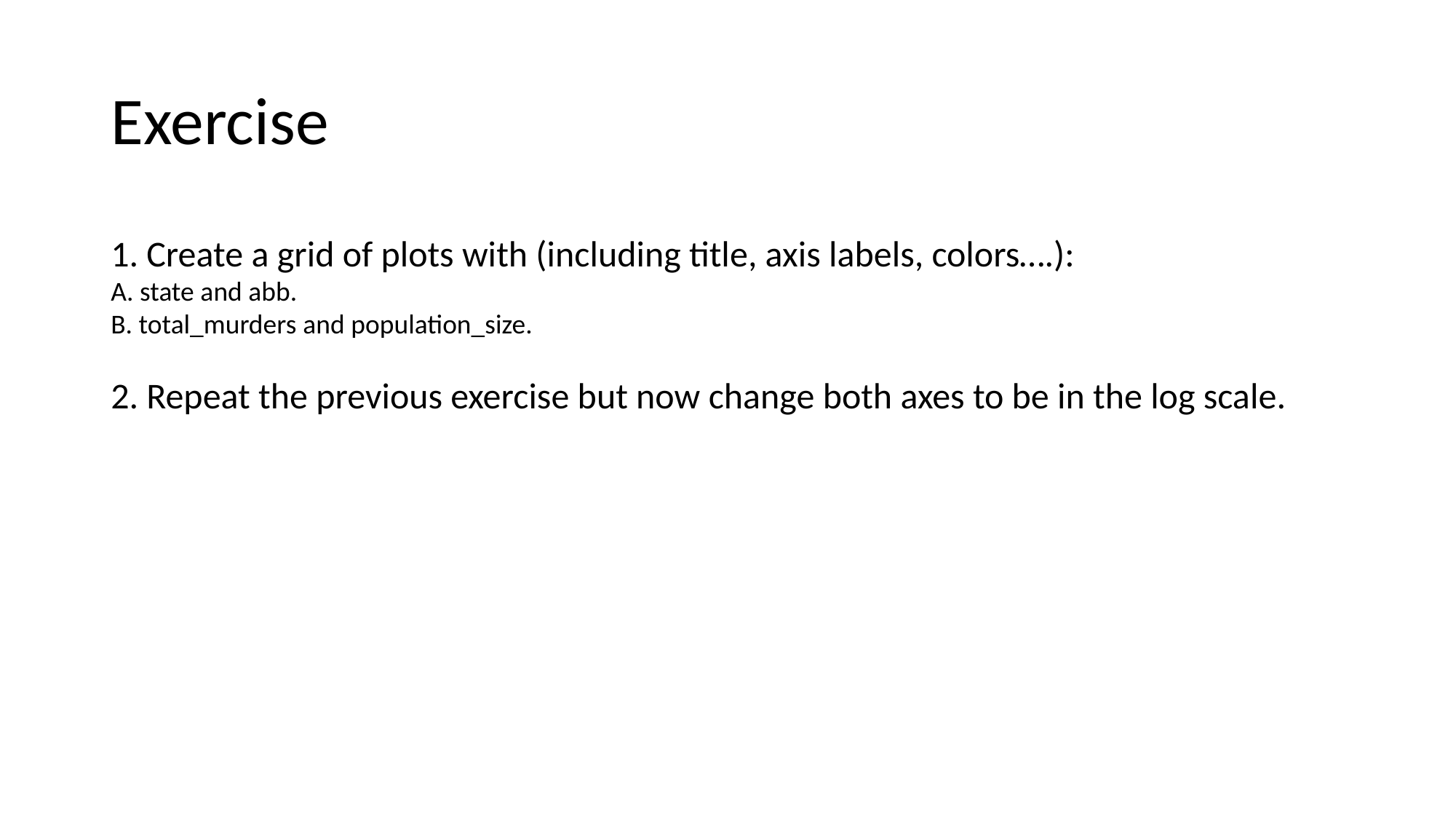

# Exercise
1. Create a grid of plots with (including title, axis labels, colors….):
A. state and abb.
B. total_murders and population_size.

2. Repeat the previous exercise but now change both axes to be in the log scale.